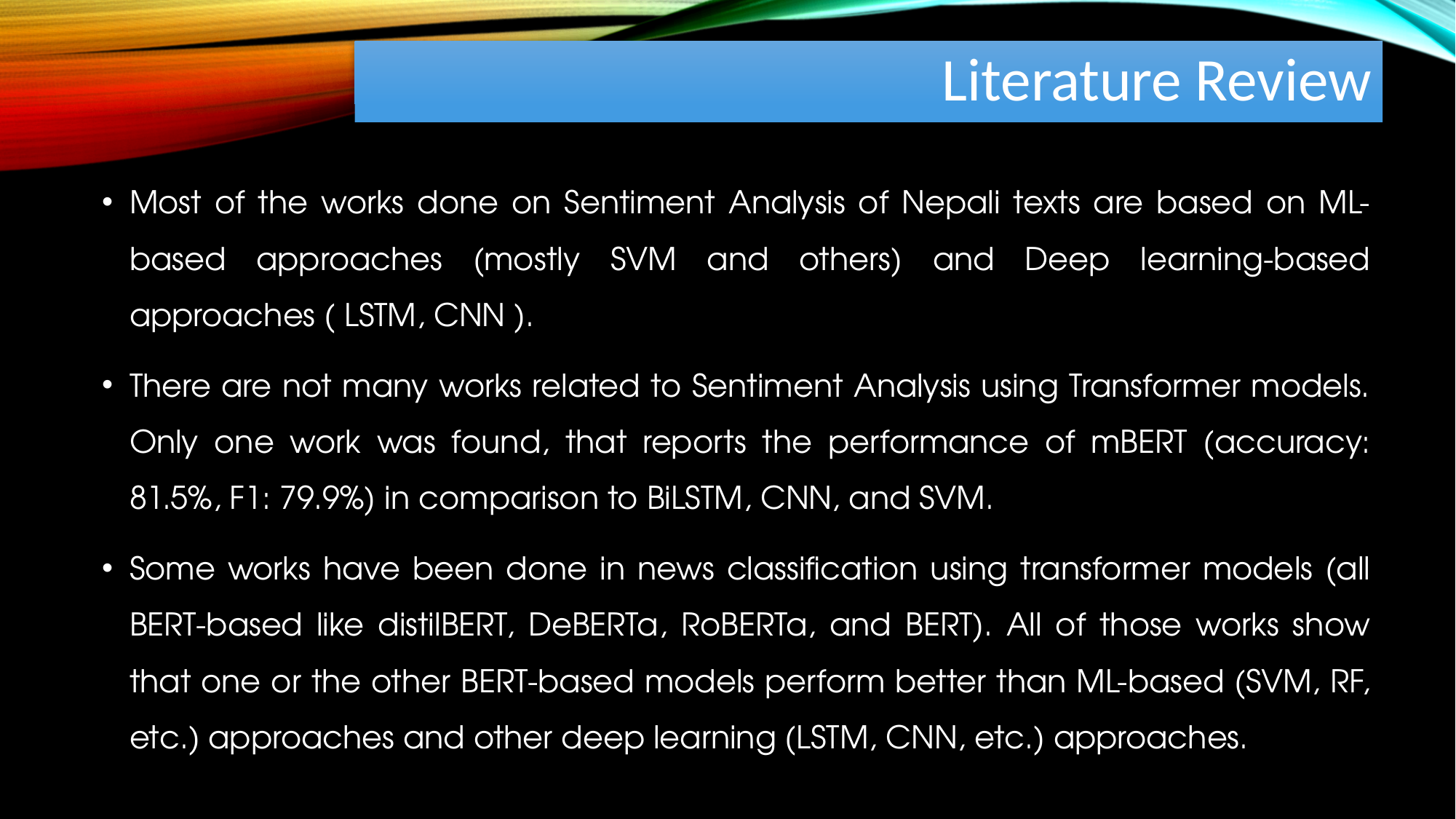

# Literature Review
Most of the works done on Sentiment Analysis of Nepali texts are based on ML-based approaches (mostly SVM and others) and Deep learning-based approaches ( LSTM, CNN ).
There are not many works related to Sentiment Analysis using Transformer models. Only one work was found, that reports the performance of mBERT (accuracy: 81.5%, F1: 79.9%) in comparison to BiLSTM, CNN, and SVM.
Some works have been done in news classification using transformer models (all BERT-based like distilBERT, DeBERTa, RoBERTa, and BERT). All of those works show that one or the other BERT-based models perform better than ML-based (SVM, RF, etc.) approaches and other deep learning (LSTM, CNN, etc.) approaches.